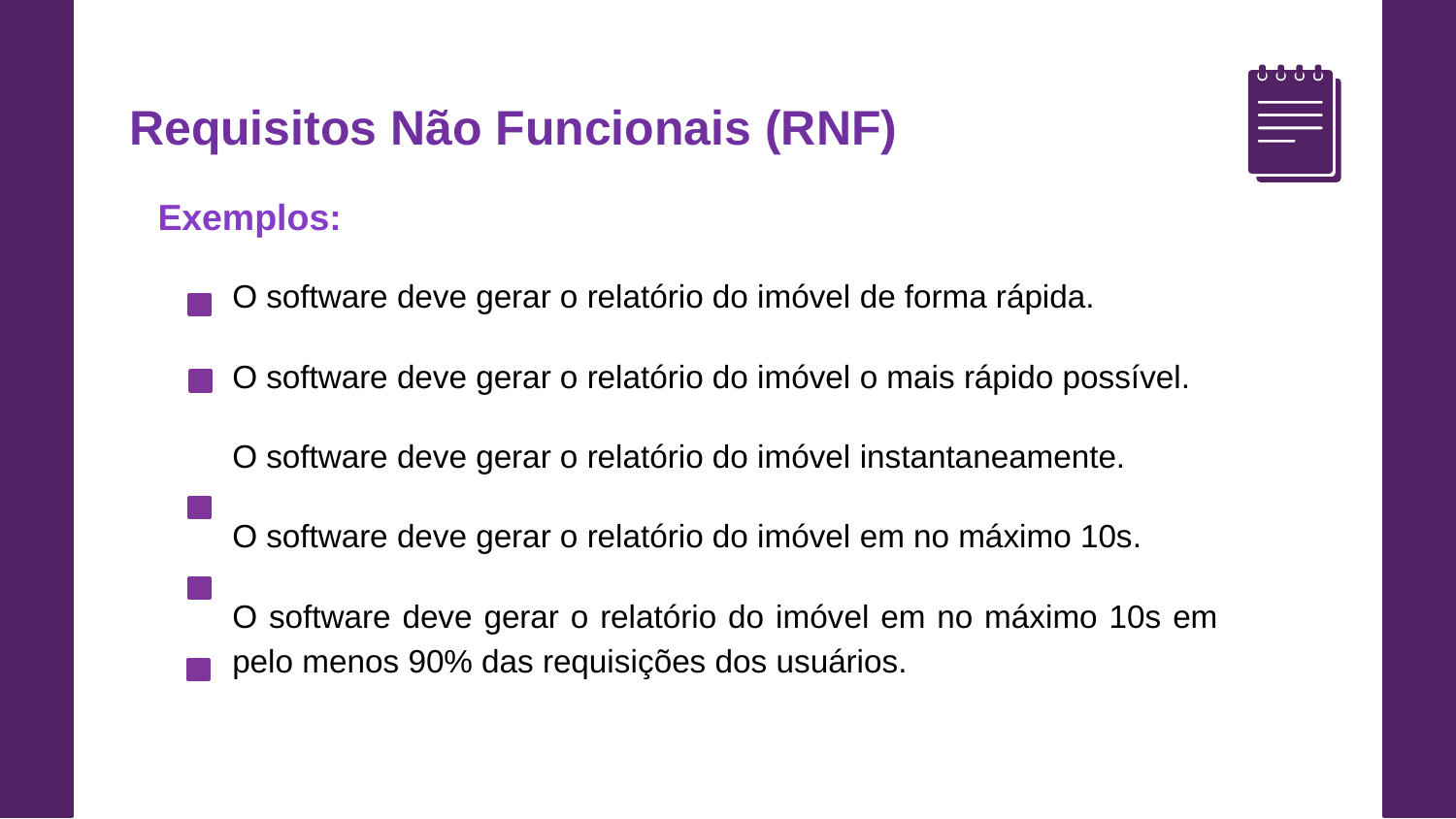

Requisitos Não Funcionais (RNF)

Exemplos:
O software deve gerar o relatório do imóvel de forma rápida.

O software deve gerar o relatório do imóvel o mais rápido possível.

O software deve gerar o relatório do imóvel instantaneamente.

O software deve gerar o relatório do imóvel em no máximo 10s.

O software deve gerar o relatório do imóvel em no máximo 10s em pelo menos 90% das requisições dos usuários.